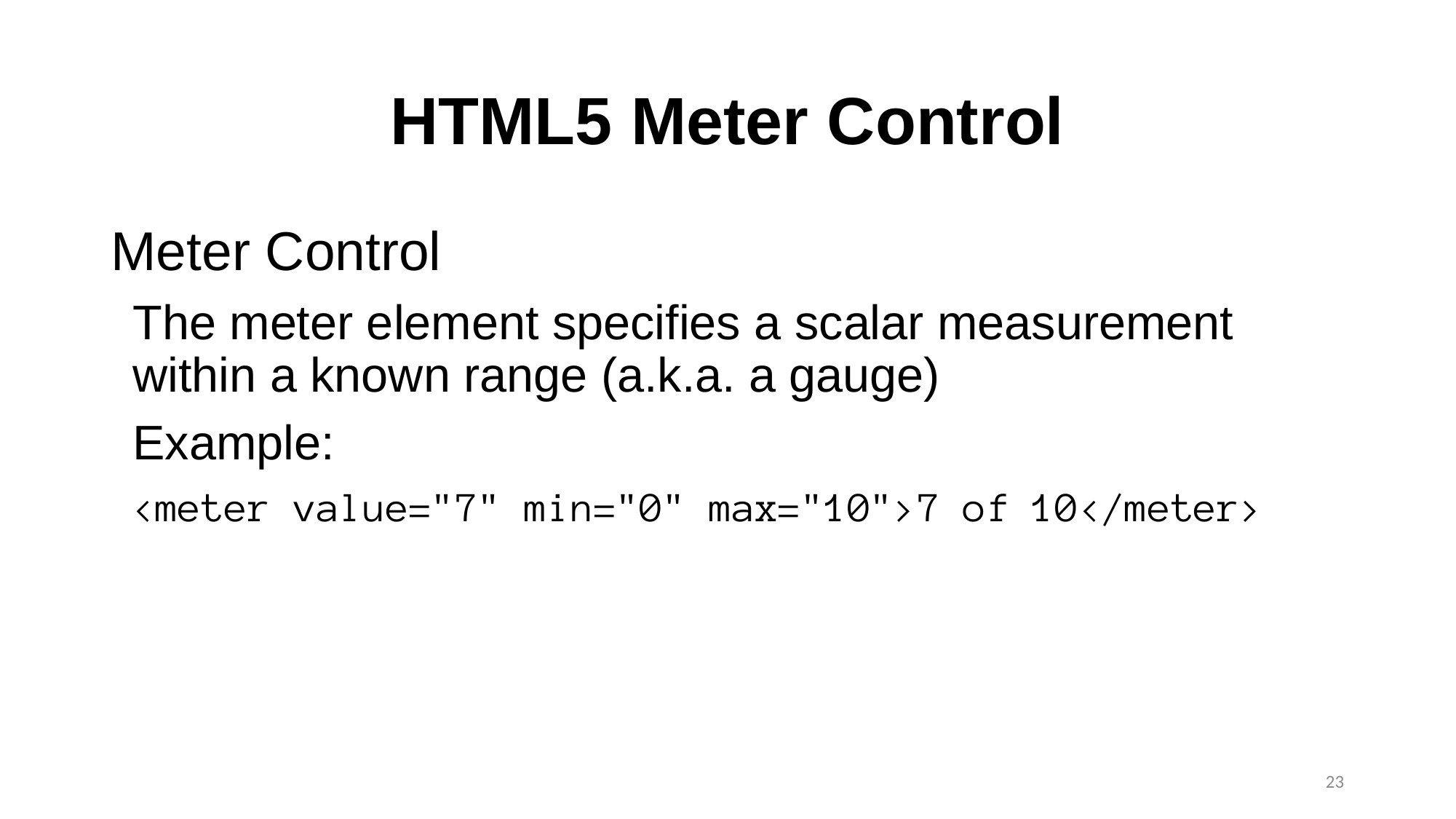

# HTML5 Meter Control
Meter Control
The meter element specifies a scalar measurement within a known range (a.k.a. a gauge)
Example:
<meter value="7" min="0" max="10">7 of 10</meter>
23